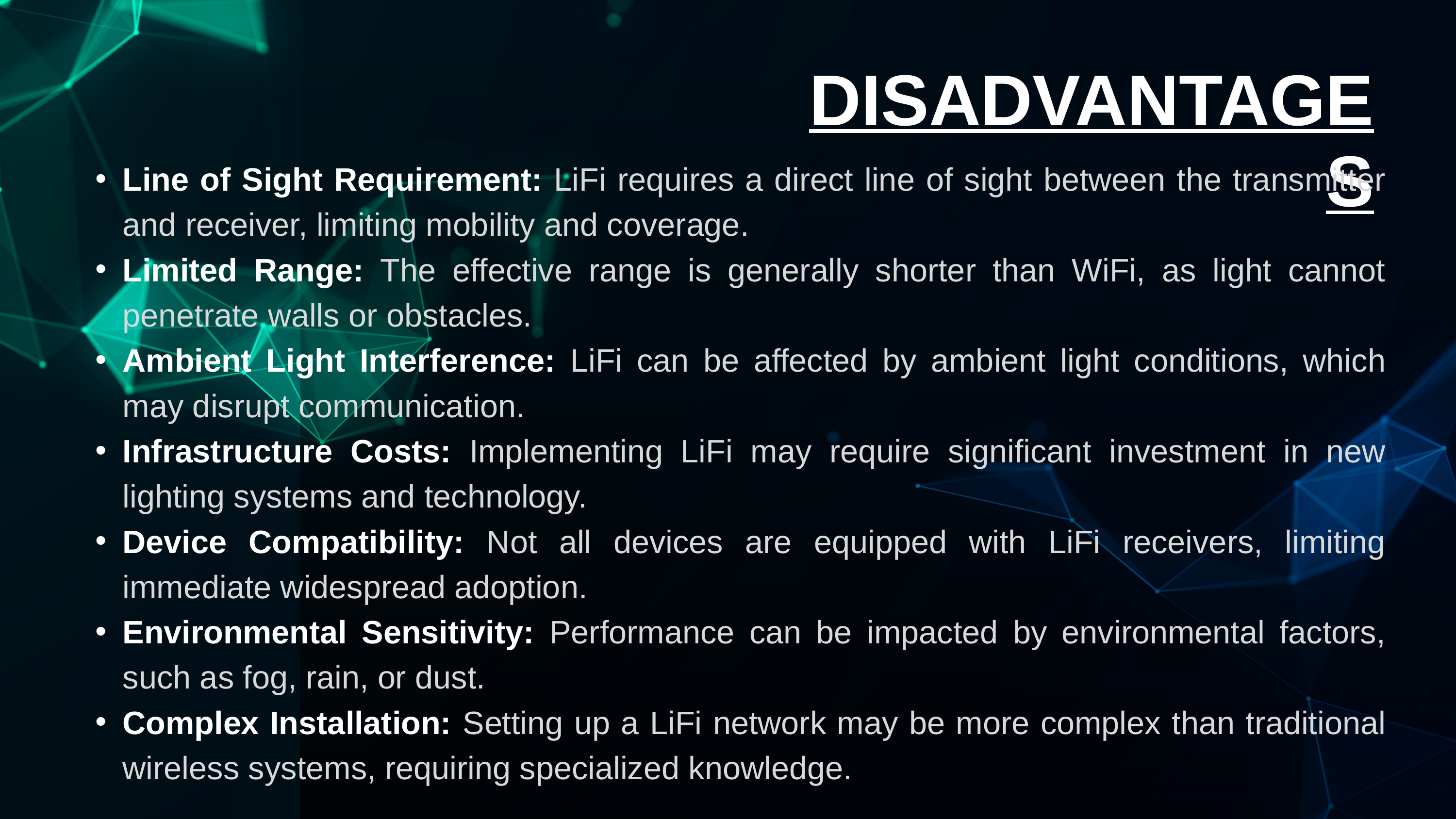

DISADVANTAGES
Line of Sight Requirement: LiFi requires a direct line of sight between the transmitter and receiver, limiting mobility and coverage.
Limited Range: The effective range is generally shorter than WiFi, as light cannot penetrate walls or obstacles.
Ambient Light Interference: LiFi can be affected by ambient light conditions, which may disrupt communication.
Infrastructure Costs: Implementing LiFi may require significant investment in new lighting systems and technology.
Device Compatibility: Not all devices are equipped with LiFi receivers, limiting immediate widespread adoption.
Environmental Sensitivity: Performance can be impacted by environmental factors, such as fog, rain, or dust.
Complex Installation: Setting up a LiFi network may be more complex than traditional wireless systems, requiring specialized knowledge.